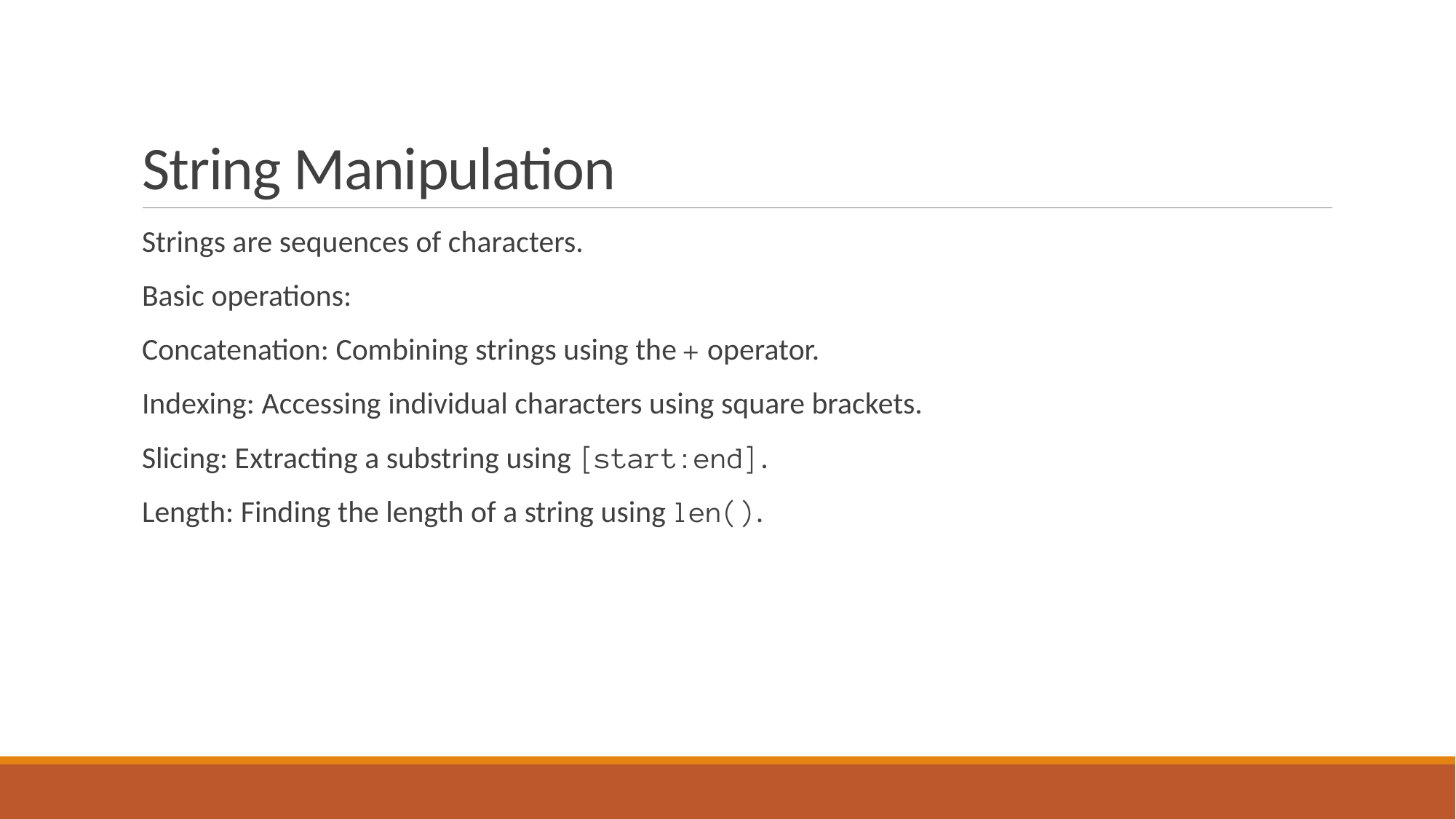

# String Manipulation
Strings are sequences of characters.
Basic operations:
Concatenation: Combining strings using the + operator.
Indexing: Accessing individual characters using square brackets.
Slicing: Extracting a substring using [start:end].
Length: Finding the length of a string using len().